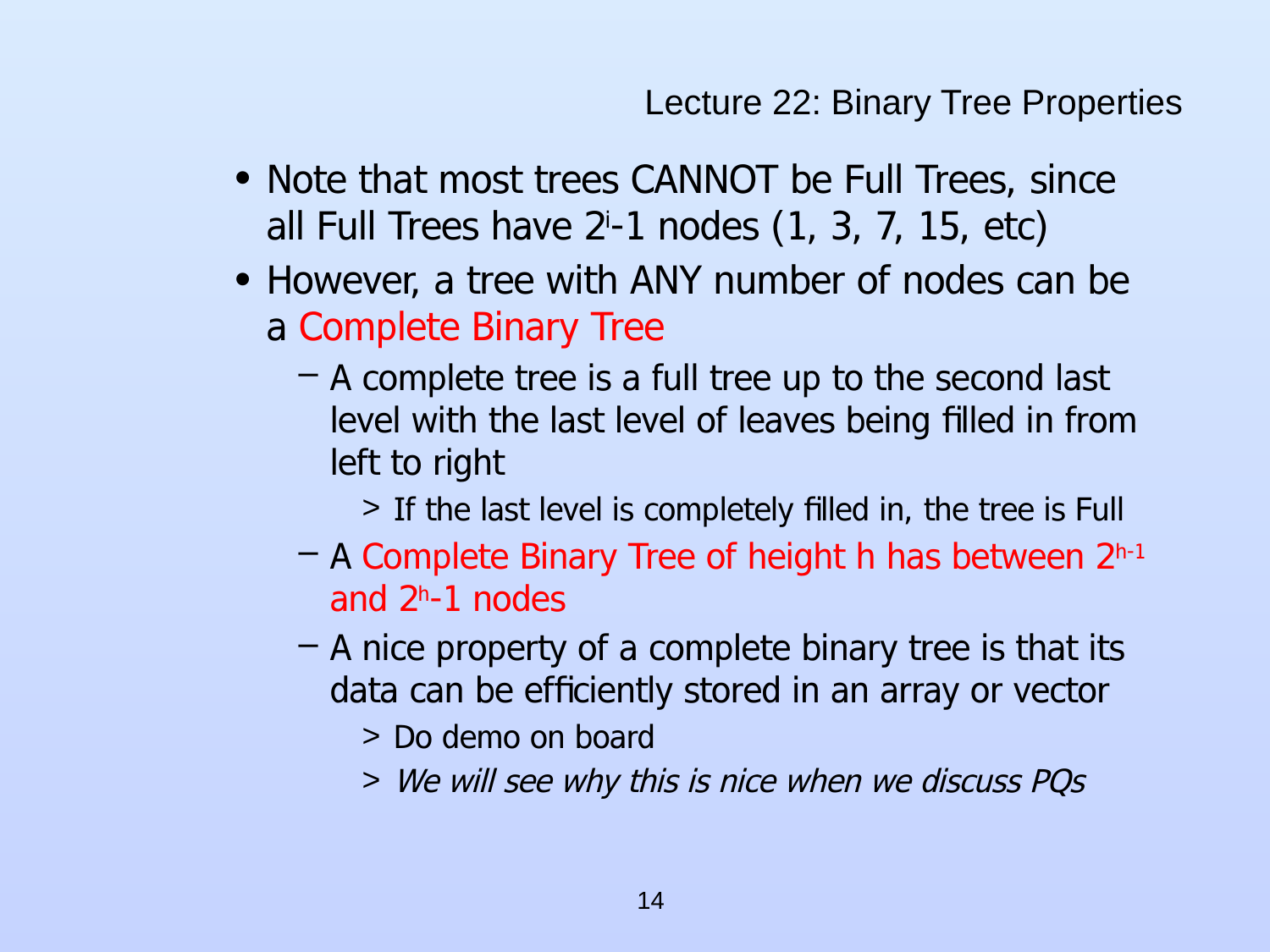

# Lecture 22: Binary Tree Properties
Note that most trees CANNOT be Full Trees, since all Full Trees have 2i-1 nodes (1, 3, 7, 15, etc)
However, a tree with ANY number of nodes can be a Complete Binary Tree
A complete tree is a full tree up to the second last level with the last level of leaves being filled in from left to right
If the last level is completely filled in, the tree is Full
A Complete Binary Tree of height h has between 2h-1 and 2h-1 nodes
A nice property of a complete binary tree is that its data can be efficiently stored in an array or vector
Do demo on board
We will see why this is nice when we discuss PQs
14